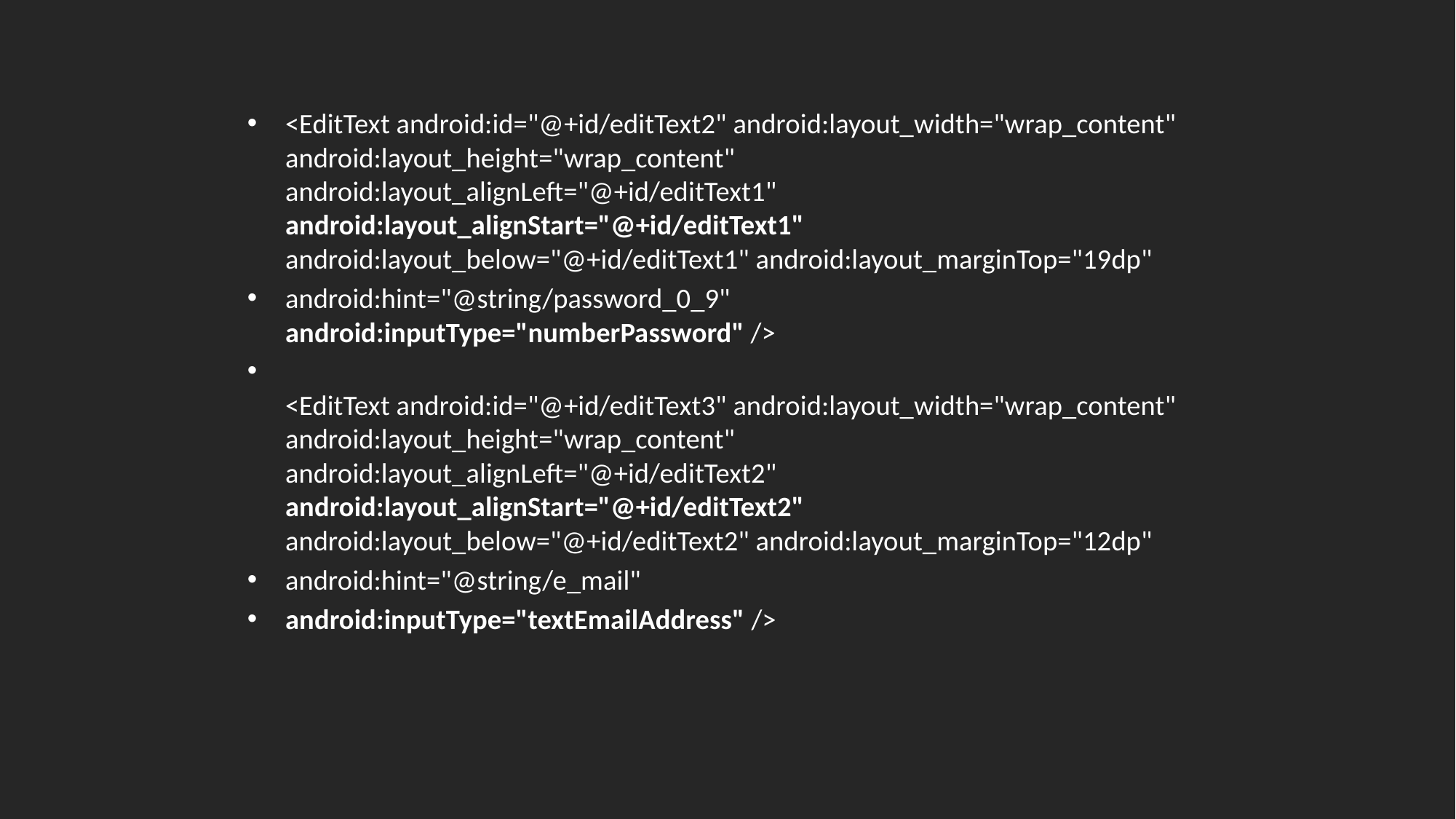

<EditText android:id="@+id/editText2" android:layout_width="wrap_content" android:layout_height="wrap_content" android:layout_alignLeft="@+id/editText1" android:layout_alignStart="@+id/editText1" android:layout_below="@+id/editText1" android:layout_marginTop="19dp"
android:hint="@string/password_0_9" android:inputType="numberPassword" />
<EditText android:id="@+id/editText3" android:layout_width="wrap_content" android:layout_height="wrap_content" android:layout_alignLeft="@+id/editText2" android:layout_alignStart="@+id/editText2" android:layout_below="@+id/editText2" android:layout_marginTop="12dp"
android:hint="@string/e_mail"
android:inputType="textEmailAddress" />